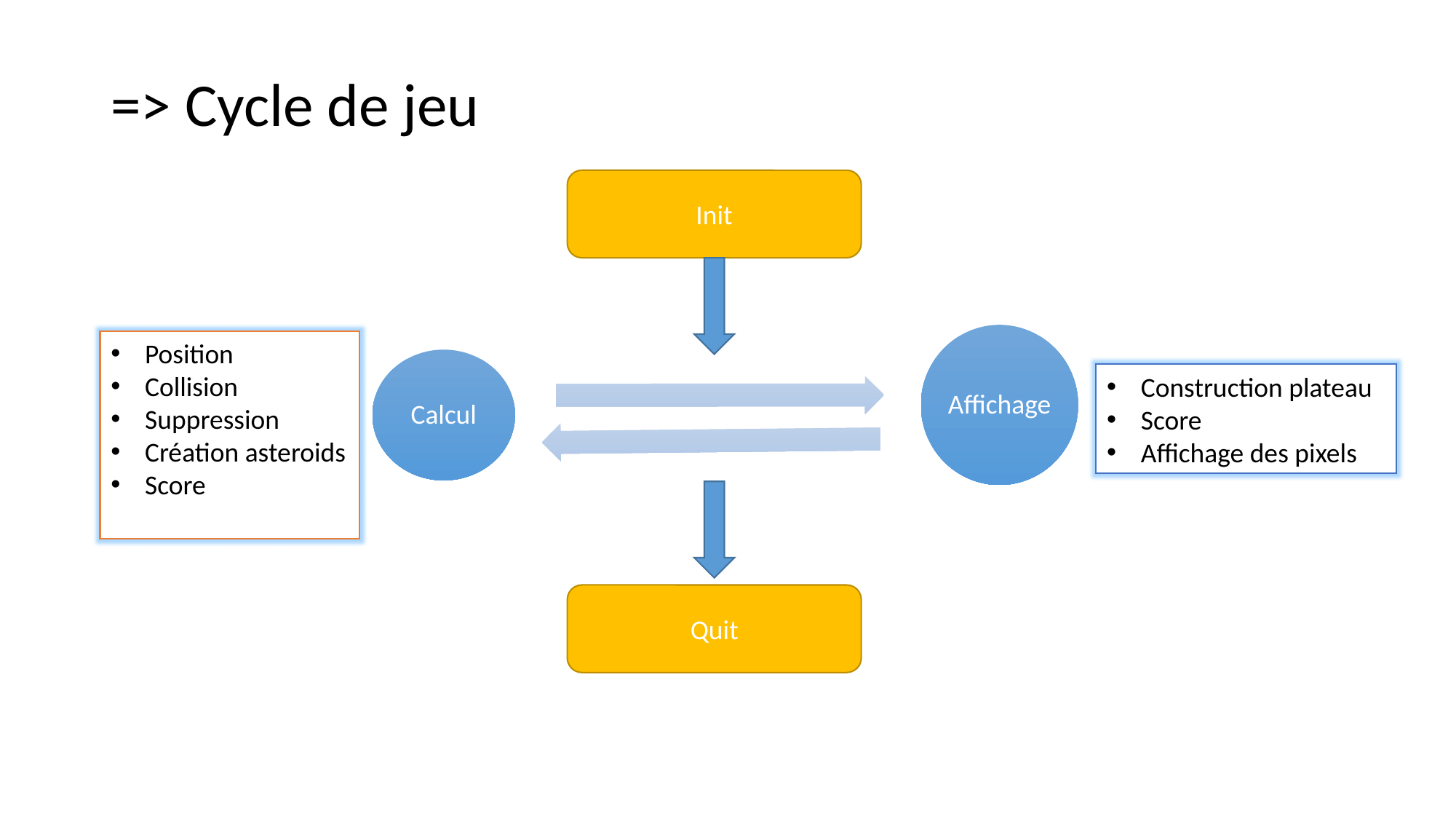

# => Cycle de jeu
Init
Calcul

Affichage

Quit
Position
Collision
Suppression
Création asteroids
Score

Construction plateau
Score
Affichage des pixels